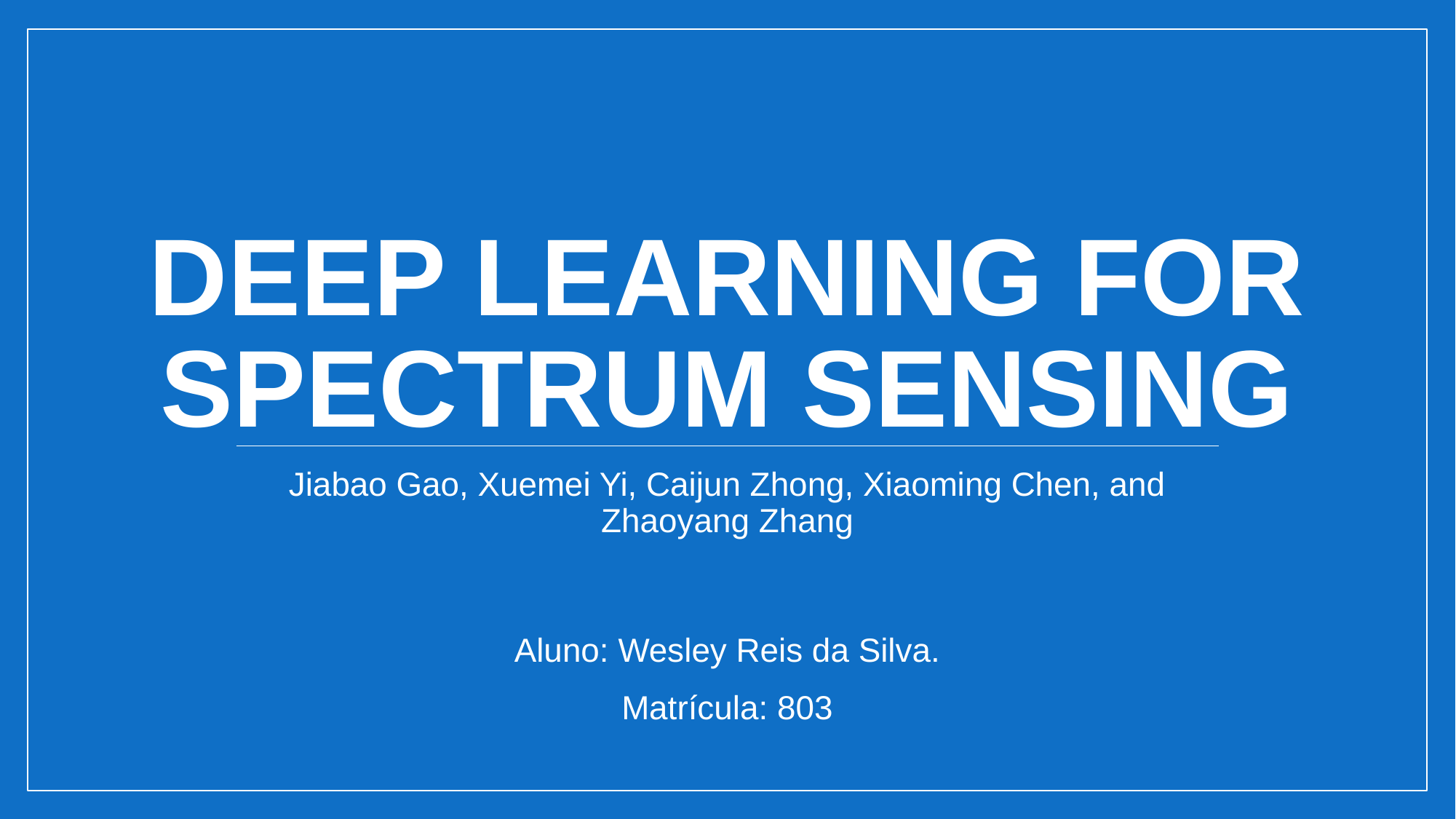

# Deep Learning for Spectrum Sensing
Jiabao Gao, Xuemei Yi, Caijun Zhong, Xiaoming Chen, and Zhaoyang Zhang
Aluno: Wesley Reis da Silva.
Matrícula: 803